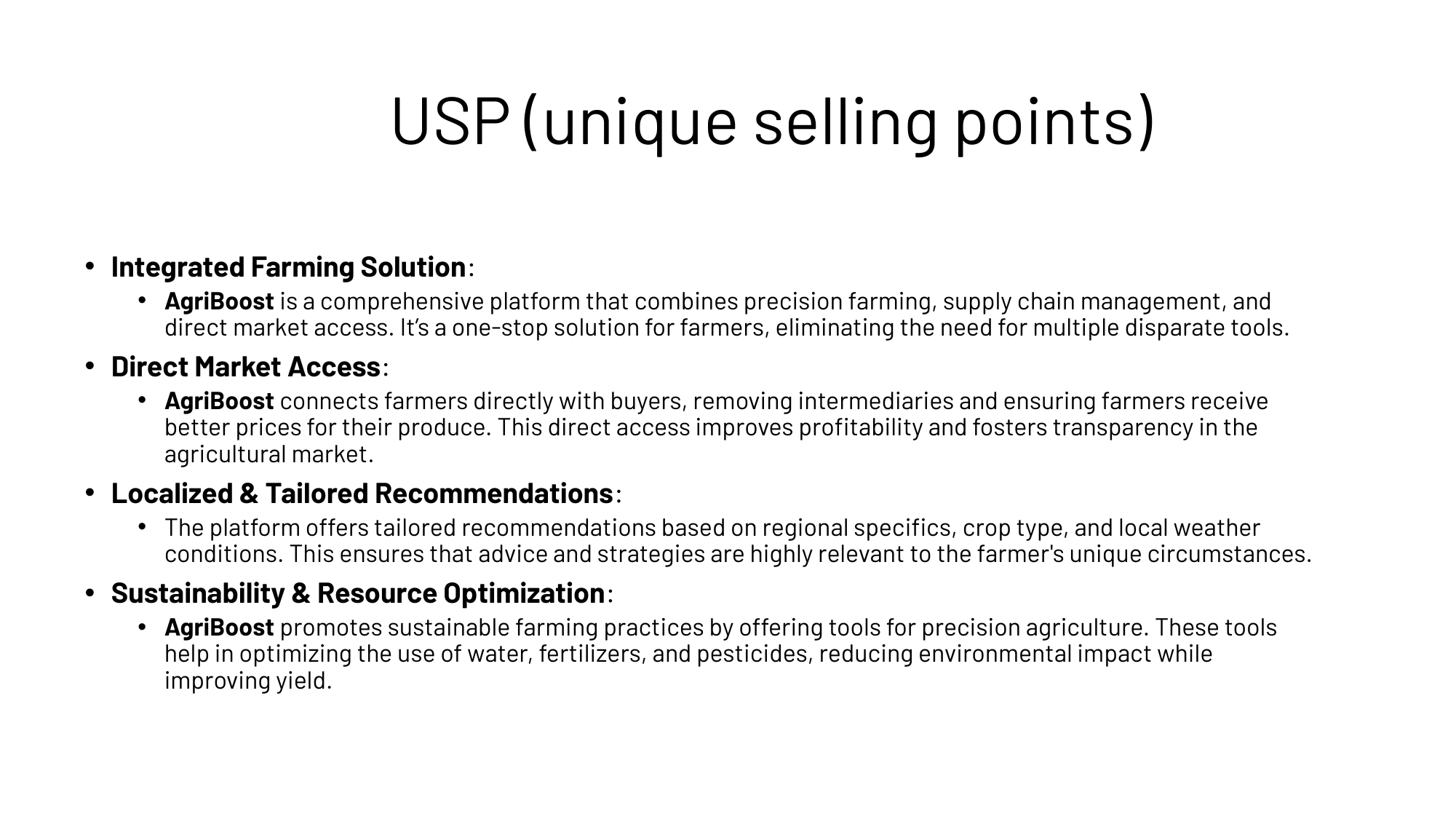

# USP (unique selling points)

Integrated Farming Solution:
AgriBoost is a comprehensive platform that combines precision farming, supply chain management, and direct market access. It’s a one-stop solution for farmers, eliminating the need for multiple disparate tools.
Direct Market Access:
AgriBoost connects farmers directly with buyers, removing intermediaries and ensuring farmers receive better prices for their produce. This direct access improves profitability and fosters transparency in the agricultural market.
Localized & Tailored Recommendations:
The platform offers tailored recommendations based on regional specifics, crop type, and local weather conditions. This ensures that advice and strategies are highly relevant to the farmer's unique circumstances.
Sustainability & Resource Optimization:
AgriBoost promotes sustainable farming practices by offering tools for precision agriculture. These tools help in optimizing the use of water, fertilizers, and pesticides, reducing environmental impact while improving yield.